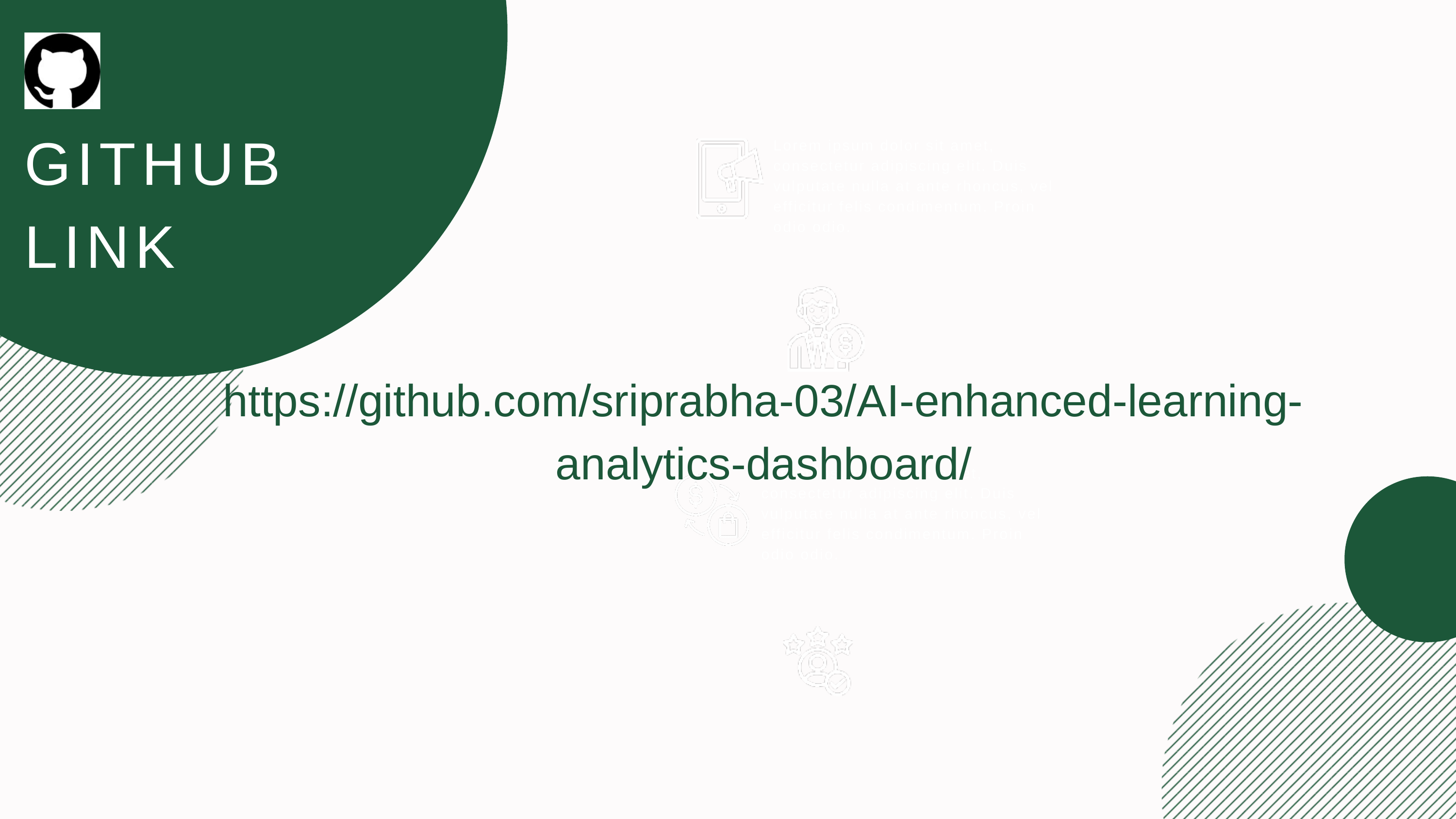

GITHUB LINK
Lorem ipsum dolor sit amet, consectetur adipiscing elit. Duis vulputate nulla at ante rhoncus, vel efficitur felis condimentum. Proin odio odio.

https://github.com/sriprabha-03/AI-enhanced-learning-analytics-dashboard/
Lorem ipsum dolor sit amet, consectetur adipiscing elit. Duis vulputate nulla at ante rhoncus, vel efficitur felis condimentum. Proin odio odio.